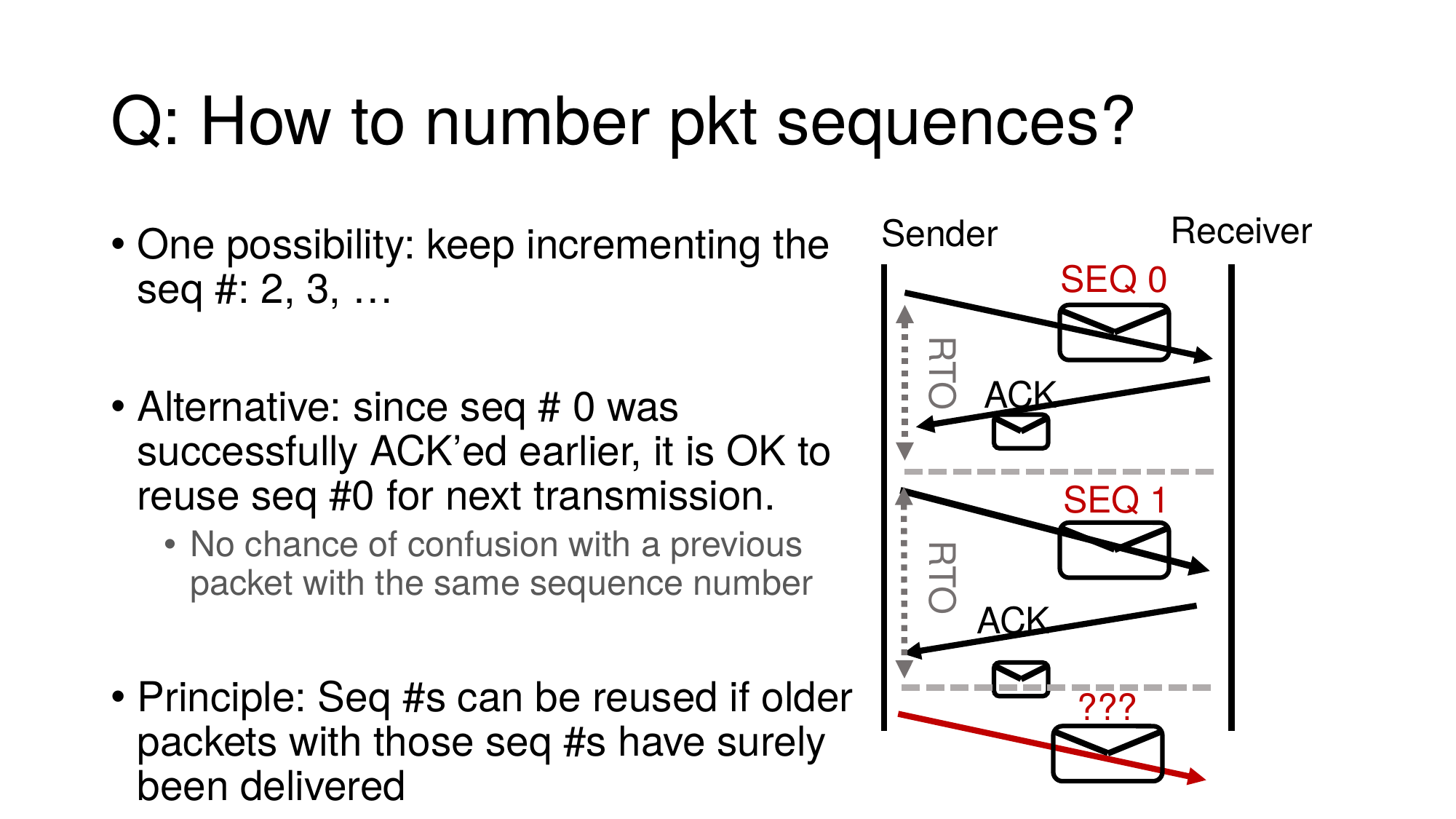

# Q: How to number pkt sequences?
Receiver
Sender
One possibility: keep incrementing the seq #: 2, 3, …

Alternative: since seq # 0 was successfully ACK’ed earlier, it is OK to reuse seq #0 for next transmission.
No chance of confusion with a previous packet with the same sequence number

Principle: Seq #s can be reused if older packets with those seq #s have surely been delivered
SEQ 0

RTO
ACK

SEQ 1

RTO
ACK

???